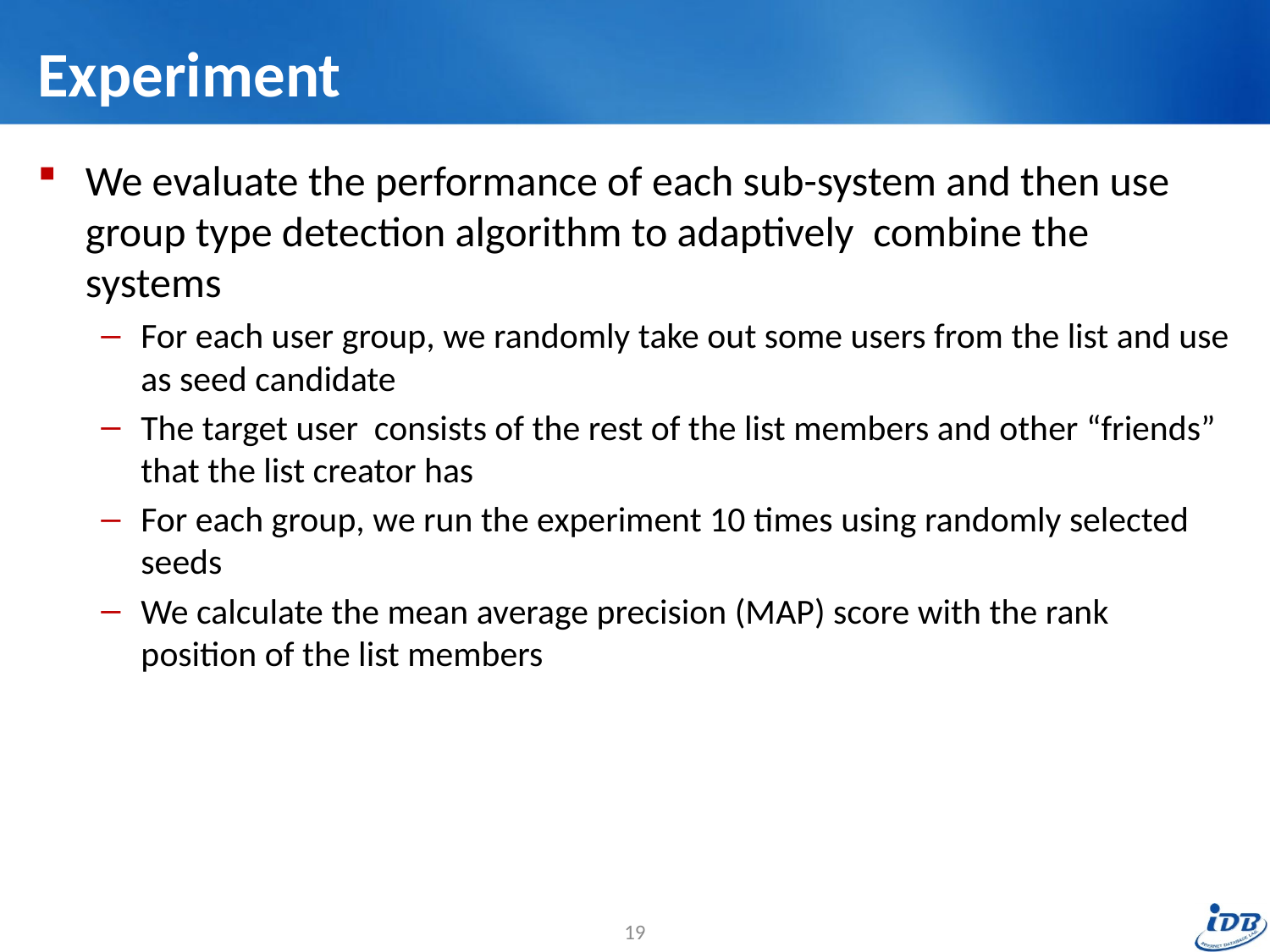

# Experiment
We evaluate the performance of each sub-system and then use group type detection algorithm to adaptively  combine the systems
For each user group, we randomly take out some users from the list and use as seed candidate
The target user  consists of the rest of the list members and other “friends” that the list creator has
For each group, we run the experiment 10 times using randomly selected seeds
We calculate the mean average precision (MAP) score with the rank position of the list members
19